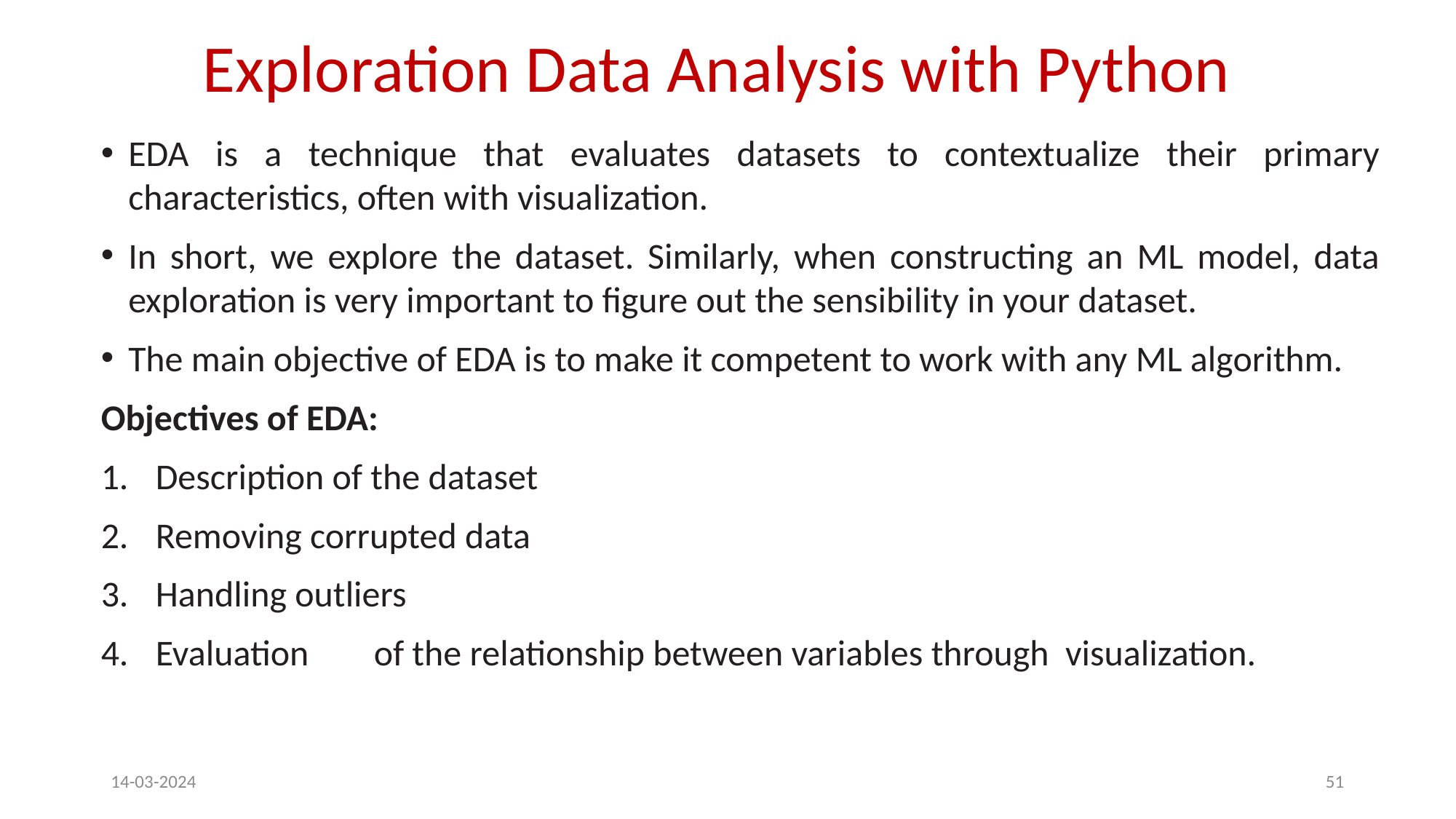

# Exploration Data Analysis with Python
EDA is a technique that evaluates datasets to contextualize their primary characteristics, often with visualization.
In short, we explore the dataset. Similarly, when constructing an ML model, data exploration is very important to figure out the sensibility in your dataset.
The main objective of EDA is to make it competent to work with any ML algorithm.
Objectives of EDA:
Description of the dataset
Removing corrupted data
Handling outliers
Evaluation	of the relationship between variables through  visualization.

14-03-2024
51